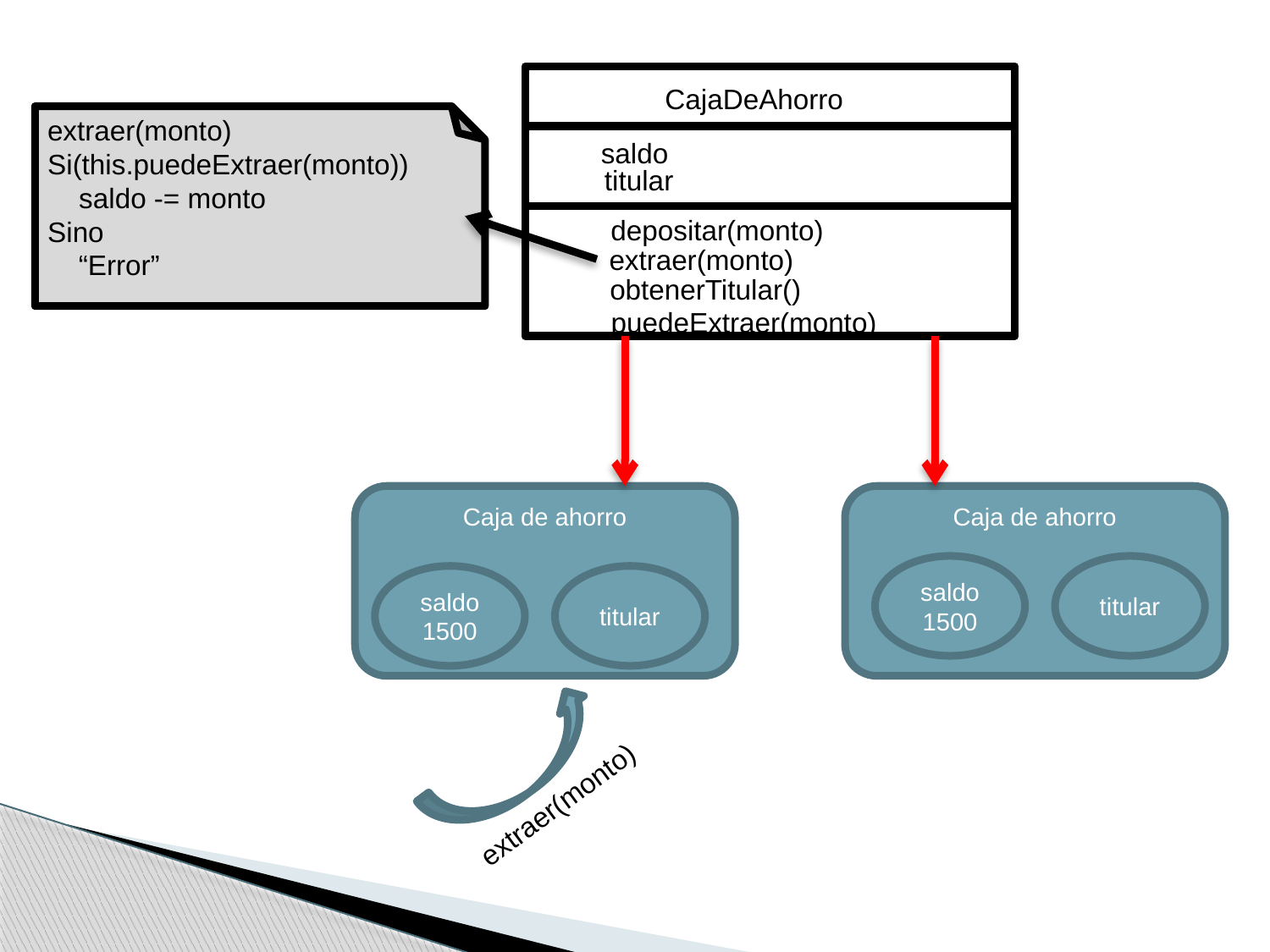

extraer(monto)
Si(this.puedeExtraer(monto))
    saldo -= monto
Sino
    “Error”

CajaDeAhorro

saldo
titular

depositar(monto)
extraer(monto)
obtenerTitular()
puedeExtraer(monto)
Caja de ahorro
Caja de ahorro
saldo
1500
titular
saldo
1500
titular

extraer(monto)